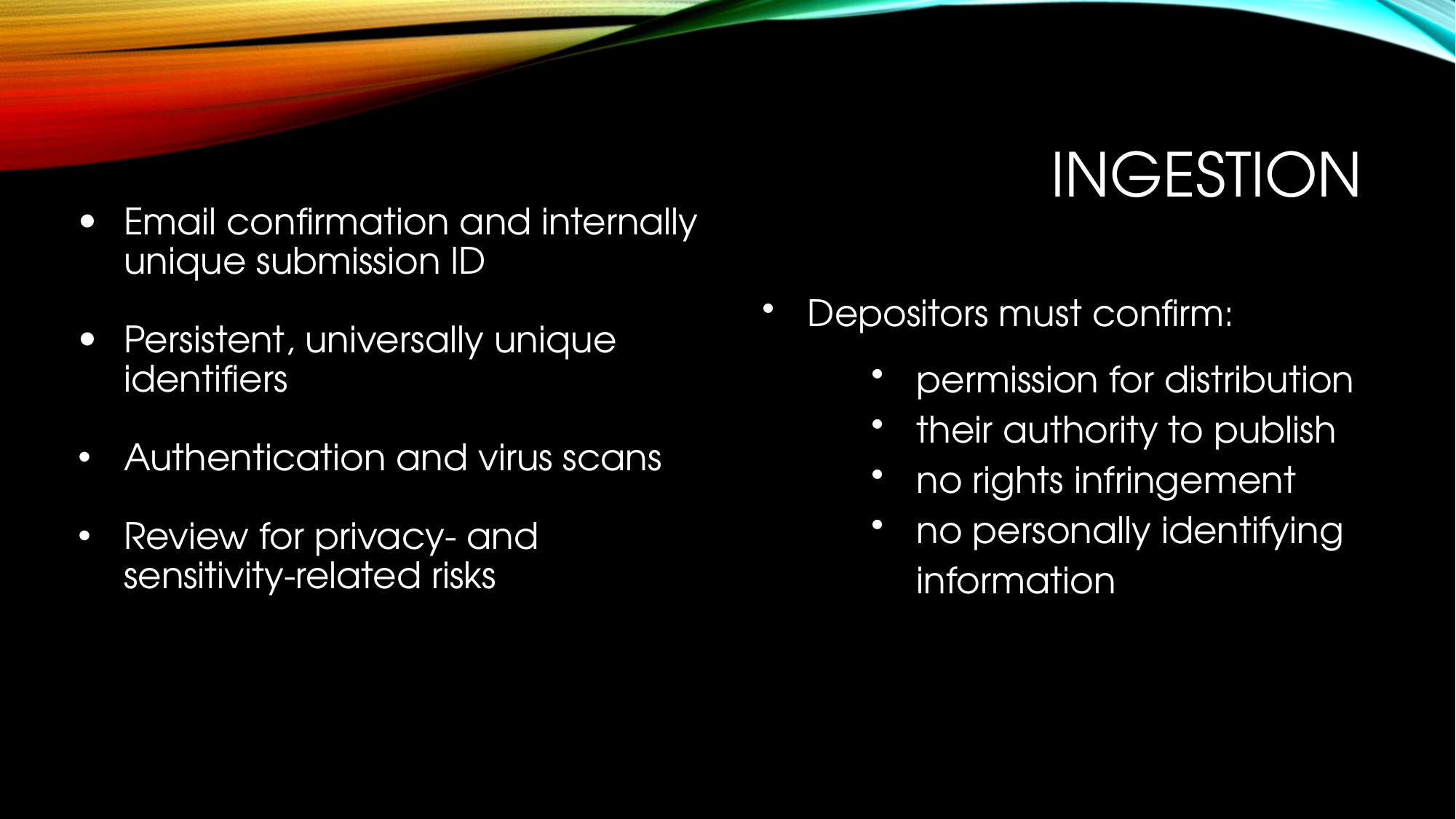

# INGESTION
Email confirmation and internally unique submission ID

Persistent, universally unique identifiers

Authentication and virus scans

Review for privacy- and sensitivity-related risks

Depositors must confirm:
permission for distribution
their authority to publish
no rights infringement
no personally identifying information